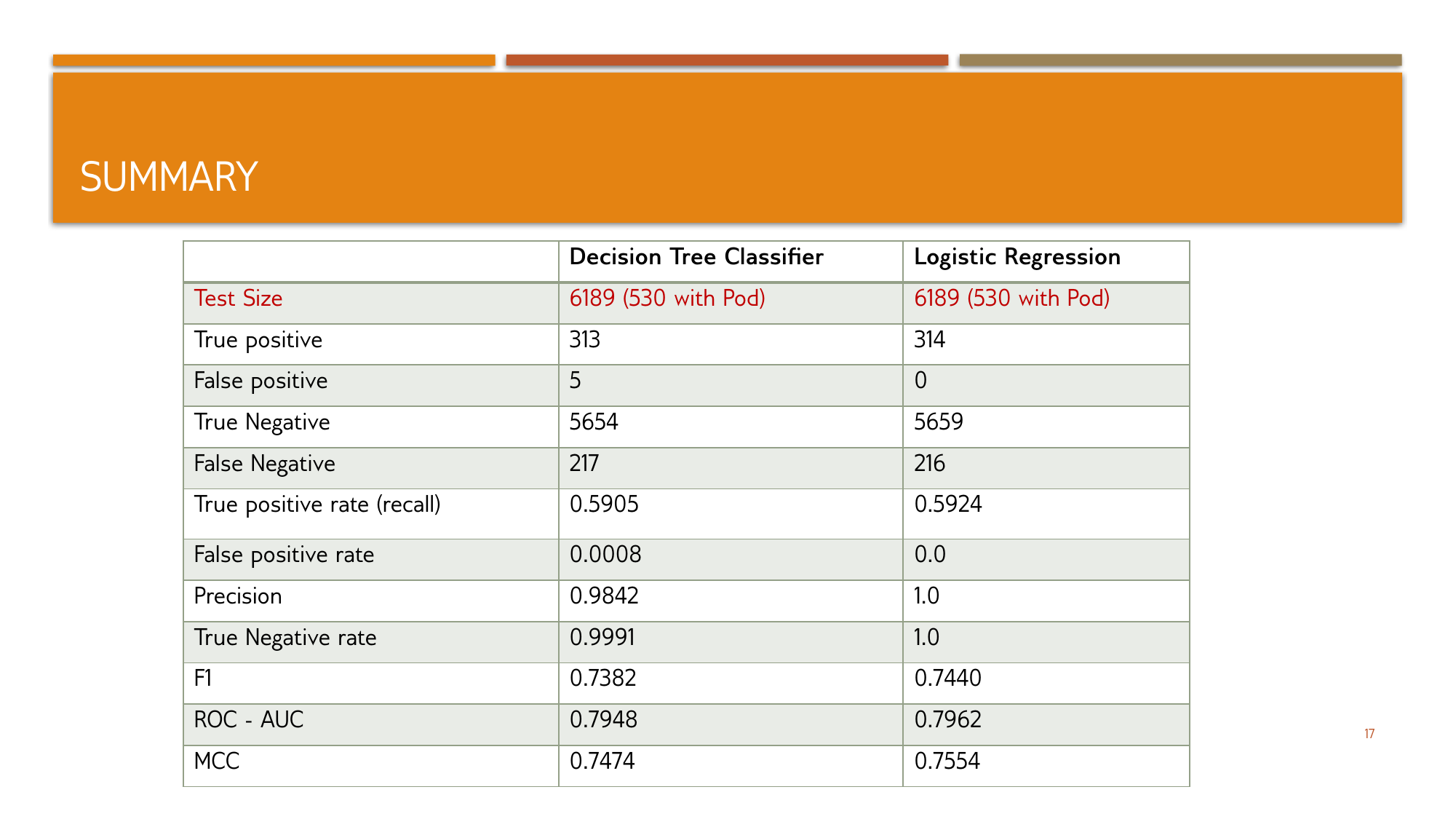

# Summary
|  | Decision Tree Classifier | Logistic Regression |
| --- | --- | --- |
| Test Size | 6189 (530 with Pod) | 6189 (530 with Pod) |
| True positive | 313 | 314 |
| False positive | 5 | 0 |
| True Negative | 5654 | 5659 |
| False Negative | 217 | 216 |
| True positive rate (recall) | 0.5905 | 0.5924 |
| False positive rate | 0.0008 | 0.0 |
| Precision | 0.9842 | 1.0 |
| True Negative rate | 0.9991 | 1.0 |
| F1 | 0.7382 | 0.7440 |
| ROC - AUC | 0.7948 | 0.7962 |
| MCC | 0.7474 | 0.7554 |
17